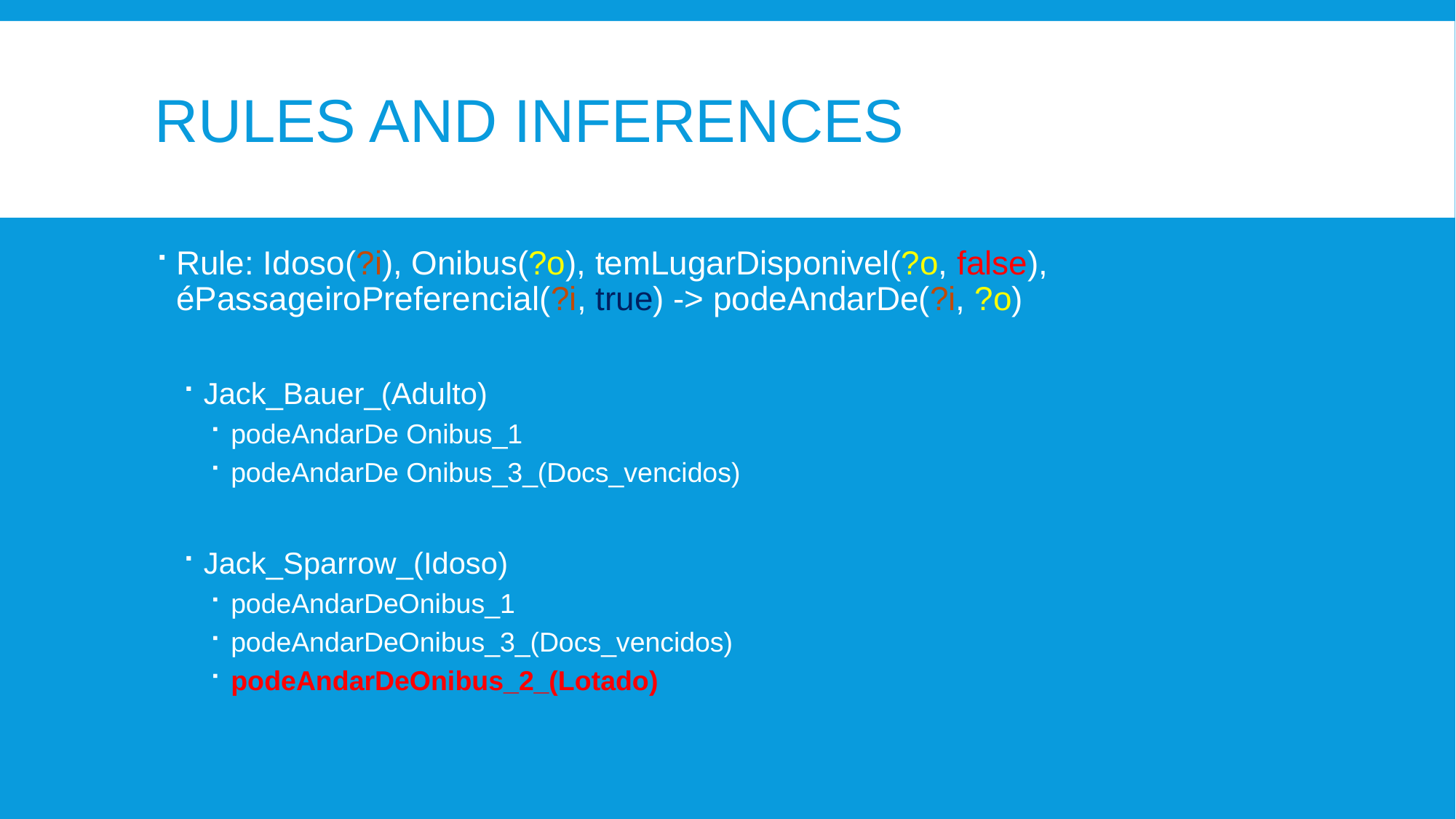

# Rules and inferences
Rule: Idoso(?i), Onibus(?o), temLugarDisponivel(?o, false), éPassageiroPreferencial(?i, true) -> podeAndarDe(?i, ?o)

Jack_Bauer_(Adulto)
podeAndarDe Onibus_1
podeAndarDe Onibus_3_(Docs_vencidos)

Jack_Sparrow_(Idoso)
podeAndarDeOnibus_1
podeAndarDeOnibus_3_(Docs_vencidos)
podeAndarDeOnibus_2_(Lotado)